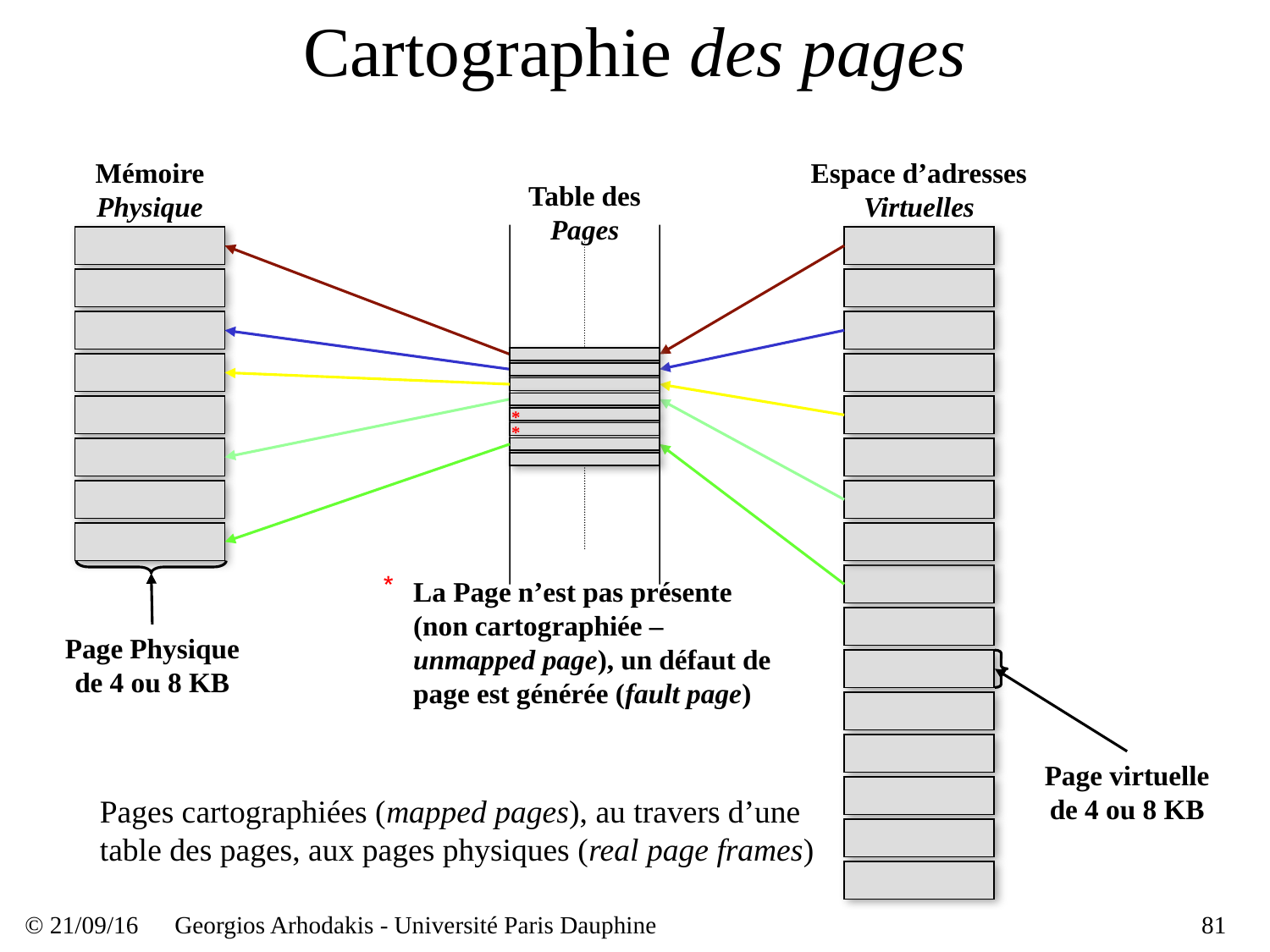

# Cartographie des pages
Espace d’adresses Virtuelles
Mémoire Physique
Table des Pages

*

*

La Page n’est pas présente (non cartographiée – unmapped page), un défaut de page est générée (fault page)

Page Physique de 4 ou 8 KB

Page virtuelle de 4 ou 8 KB

Pages cartographiées (mapped pages), au travers d’une table des pages, aux pages physiques (real page frames)

© 21/09/16
Georgios Arhodakis - Université Paris Dauphine
81